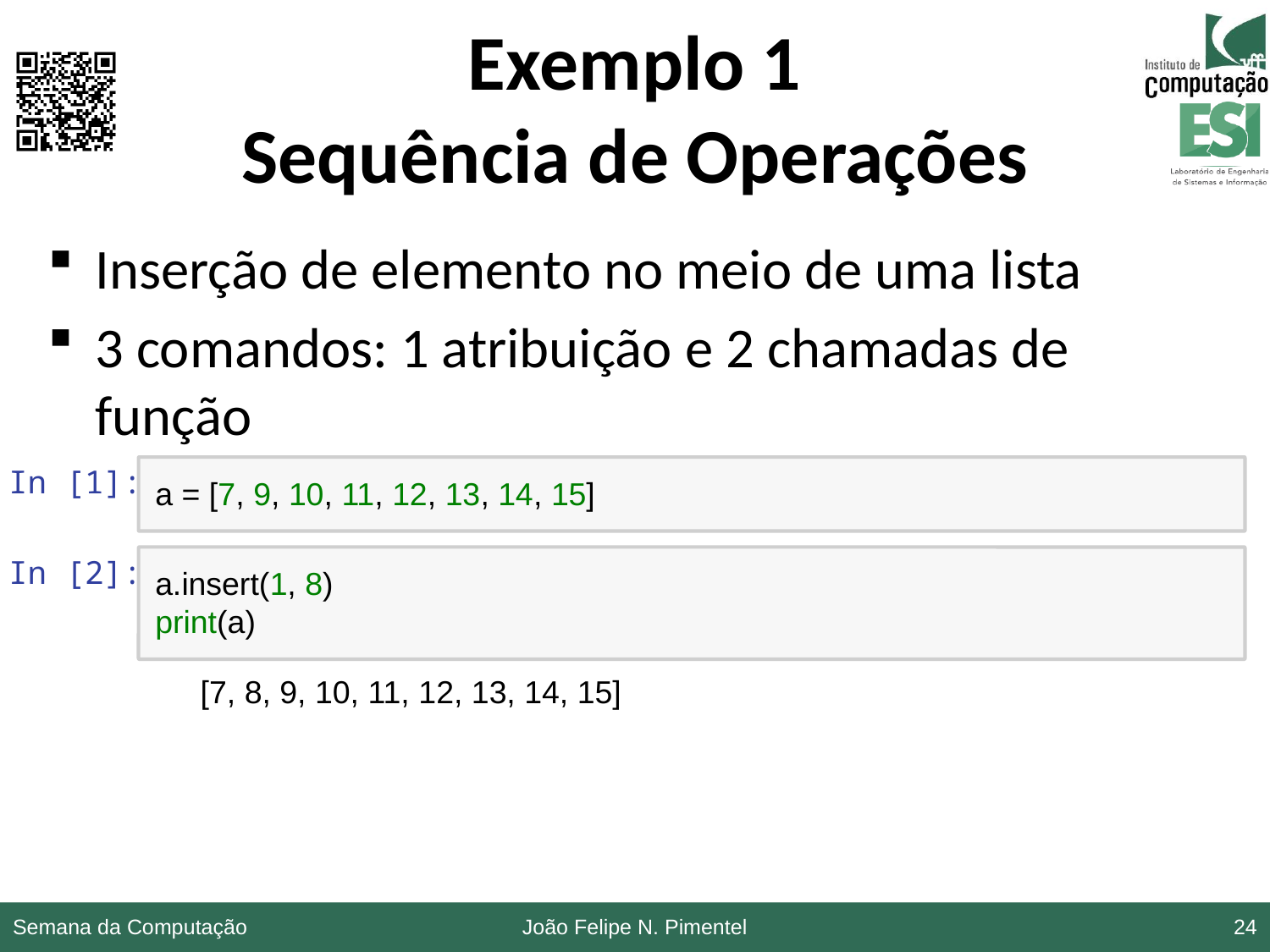

# Exemplo 1 Sequência de Operações
Inserção de elemento no meio de uma lista
3 comandos: 1 atribuição e 2 chamadas de função

In [1]:
a = [7, 9, 10, 11, 12, 13, 14, 15]
In [2]:
a.insert(1, 8)
print(a)
[7, 8, 9, 10, 11, 12, 13, 14, 15]
Semana da Computação
João Felipe N. Pimentel
24